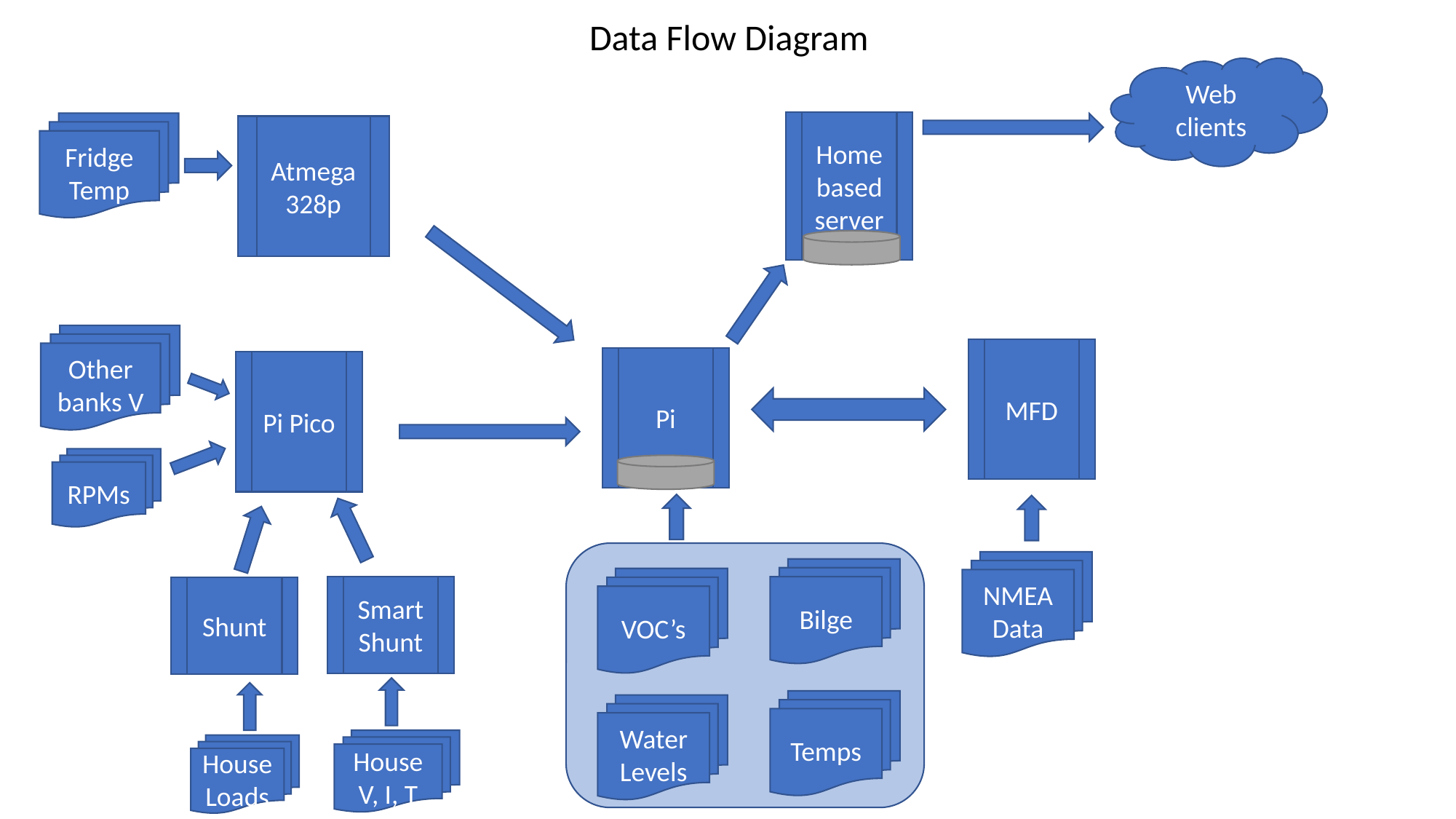

Data Flow Diagram
Web clients
Home based server
Fridge Temp

Atmega328p

Other banks V
MFD
Pi
Pi Pico

RPMs

NMEA Data
Bilge
VOC’s
Smart Shunt
Shunt

Temps

Water Levels
House V, I, T
House Loads